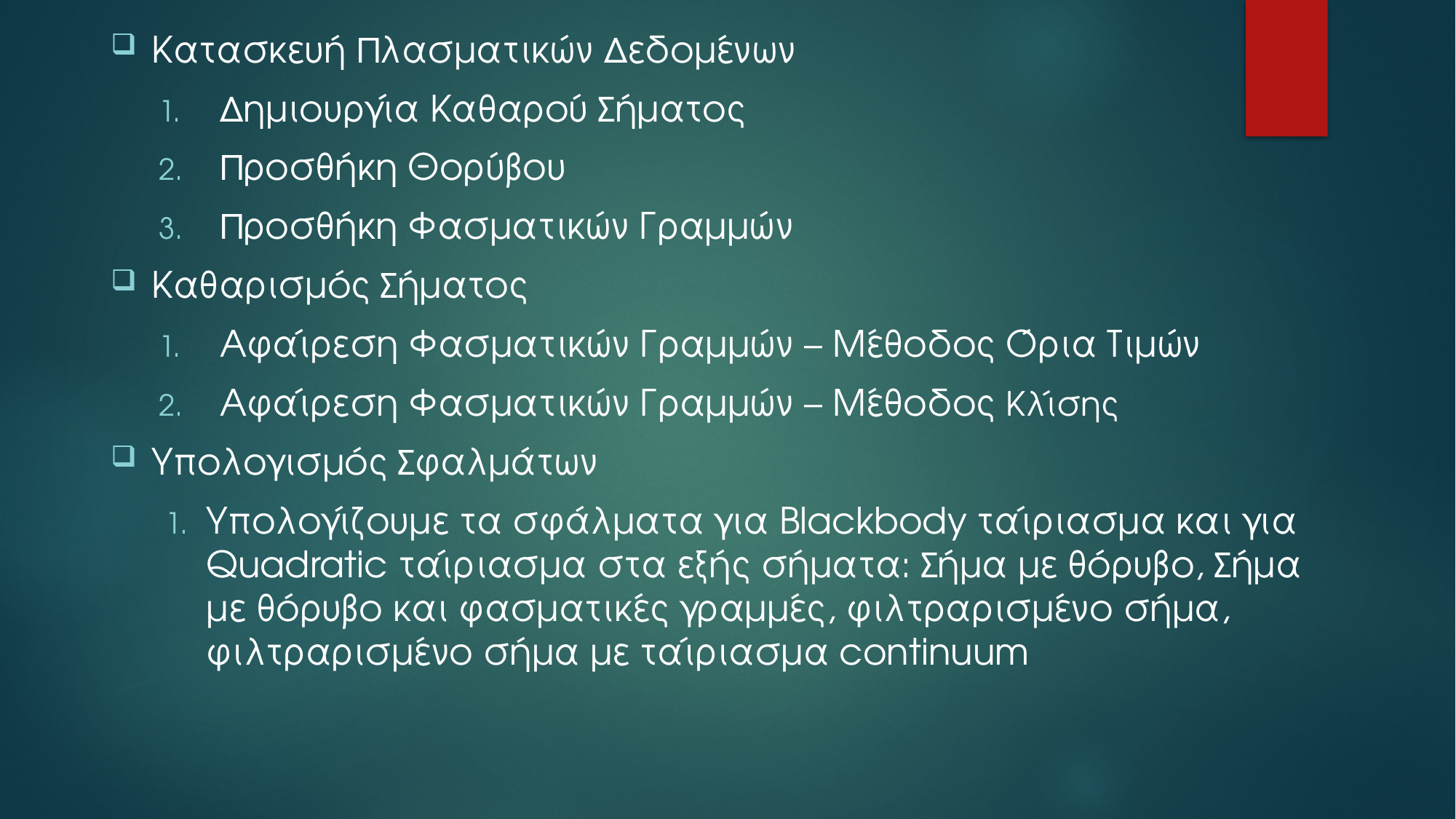

Κατασκευή Πλασματικών Δεδομένων
Δημιουργία Καθαρού Σήματος
Προσθήκη Θορύβου
Προσθήκη Φασματικών Γραμμών
Καθαρισμός Σήματος
Αφαίρεση Φασματικών Γραμμών – Μέθοδος Όρια Τιμών
Αφαίρεση Φασματικών Γραμμών – Μέθοδος Κλίσης
Υπολογισμός Σφαλμάτων
Υπολογίζουμε τα σφάλματα για Blackbody ταίριασμα και για Quadratic ταίριασμα στα εξής σήματα: Σήμα με θόρυβο, Σήμα με θόρυβο και φασματικές γραμμές, φιλτραρισμένο σήμα, φιλτραρισμένο σήμα με ταίριασμα continuum